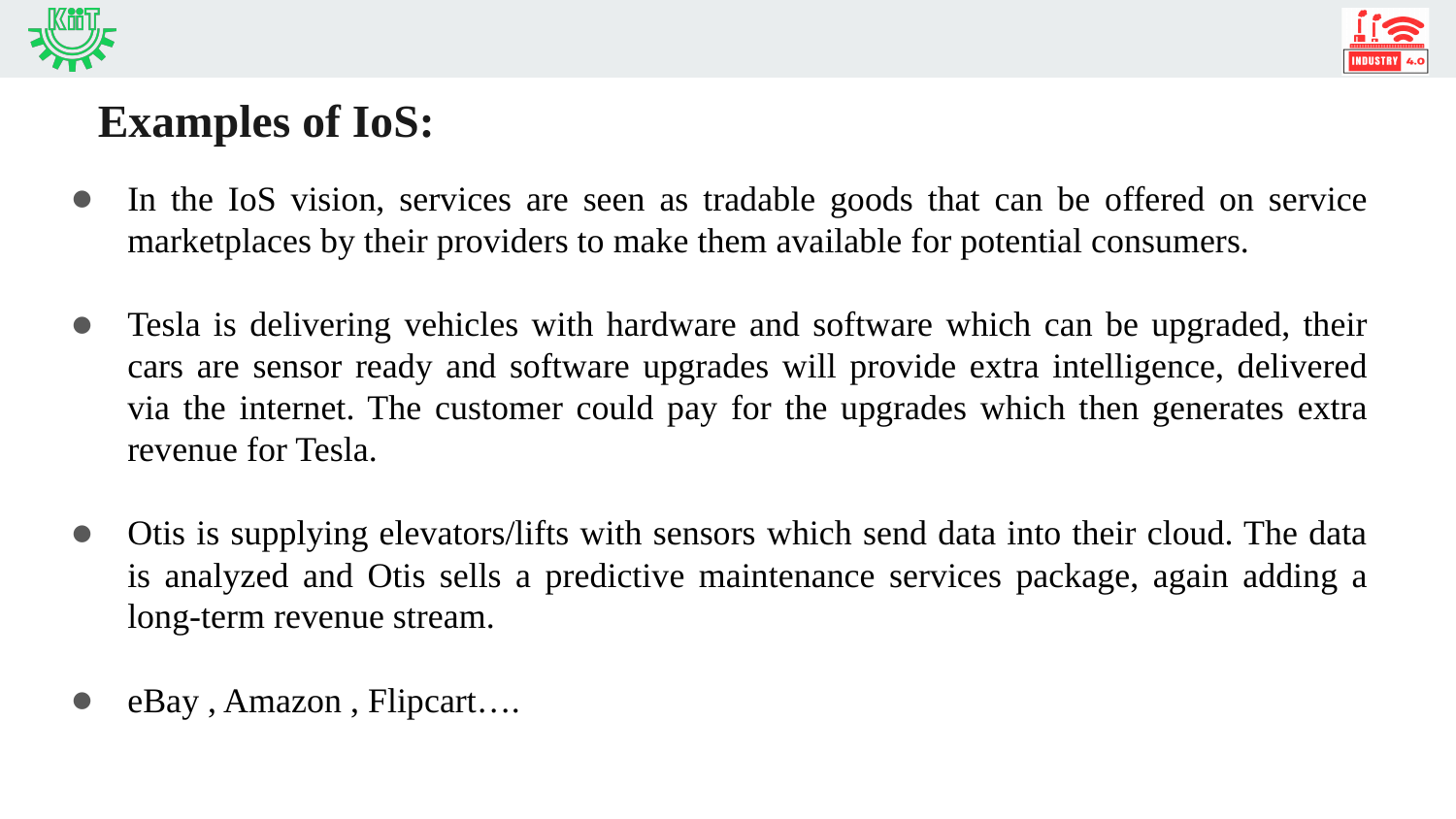

# Examples of IoS:
In the IoS vision, services are seen as tradable goods that can be offered on service marketplaces by their providers to make them available for potential consumers.

Tesla is delivering vehicles with hardware and software which can be upgraded, their cars are sensor ready and software upgrades will provide extra intelligence, delivered via the internet. The customer could pay for the upgrades which then generates extra revenue for Tesla.

Otis is supplying elevators/lifts with sensors which send data into their cloud. The data is analyzed and Otis sells a predictive maintenance services package, again adding a long-term revenue stream.

eBay , Amazon , Flipcart….